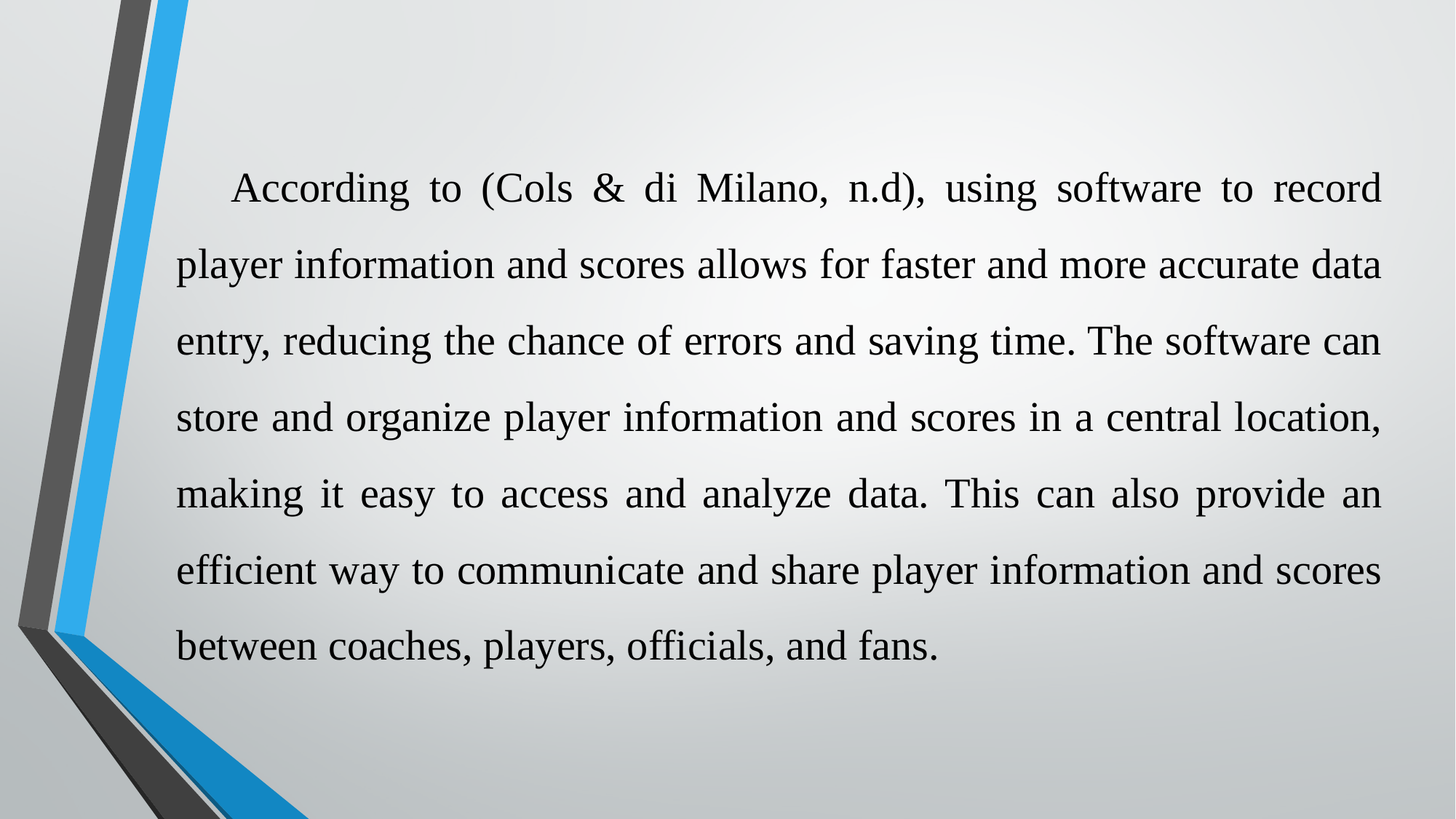

According to (Cols & di Milano, n.d), using software to record player information and scores allows for faster and more accurate data entry, reducing the chance of errors and saving time. The software can store and organize player information and scores in a central location, making it easy to access and analyze data. This can also provide an efficient way to communicate and share player information and scores between coaches, players, officials, and fans.